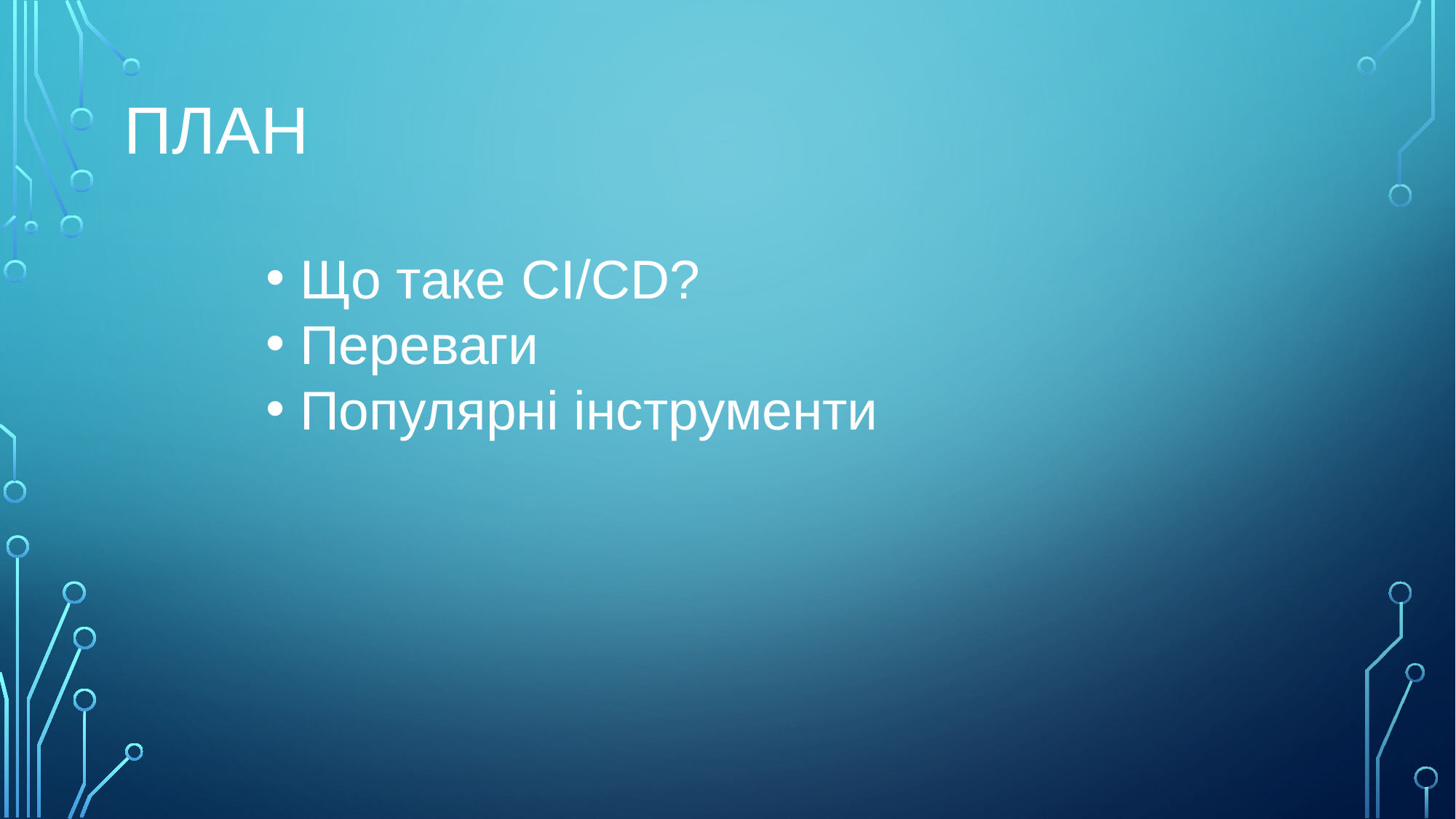

# План
Що таке CI/CD?
Переваги
Популярні інструменти